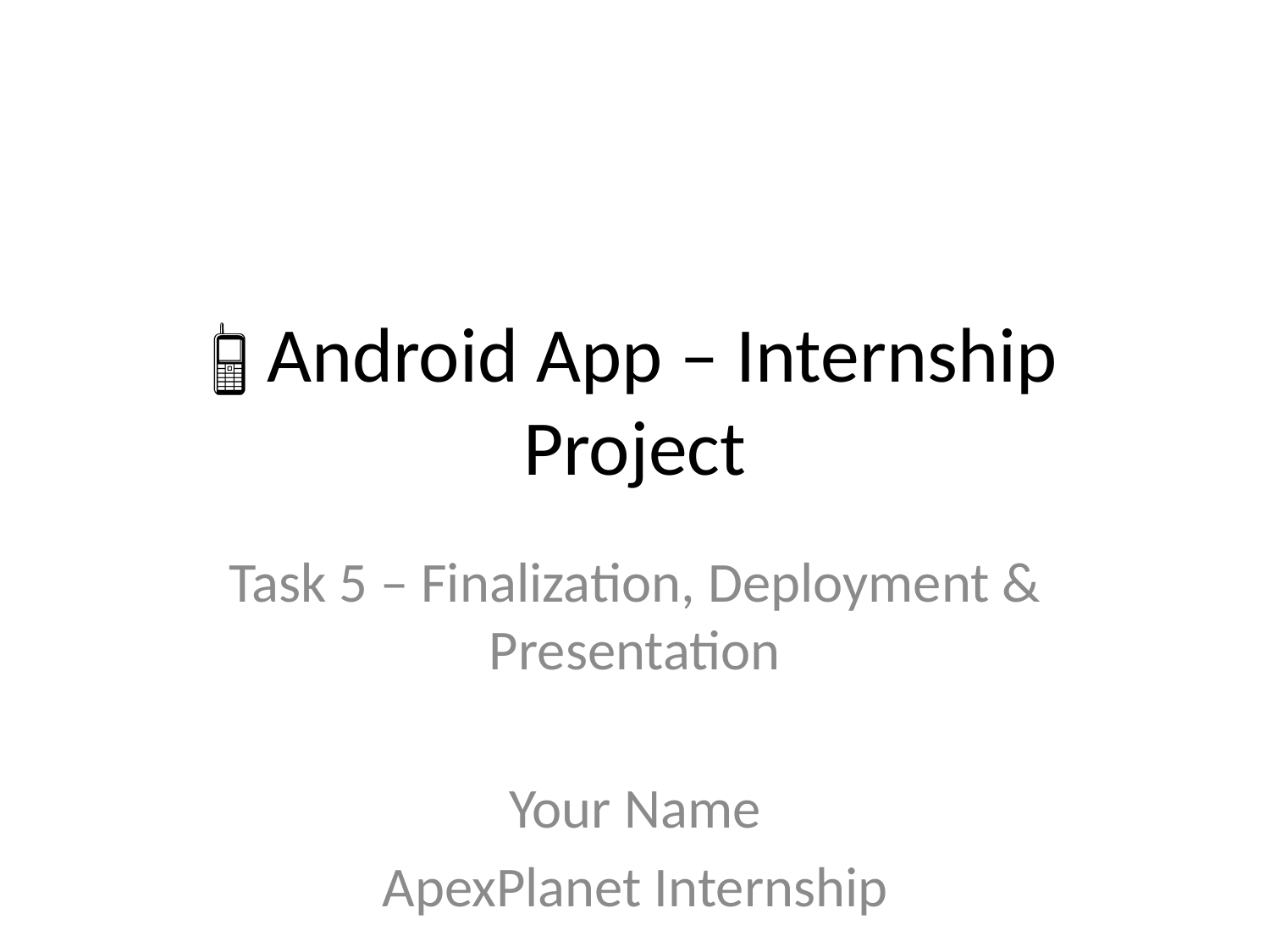

# 📱 Android App – Internship Project
Task 5 – Finalization, Deployment & Presentation

Your Name
ApexPlanet Internship